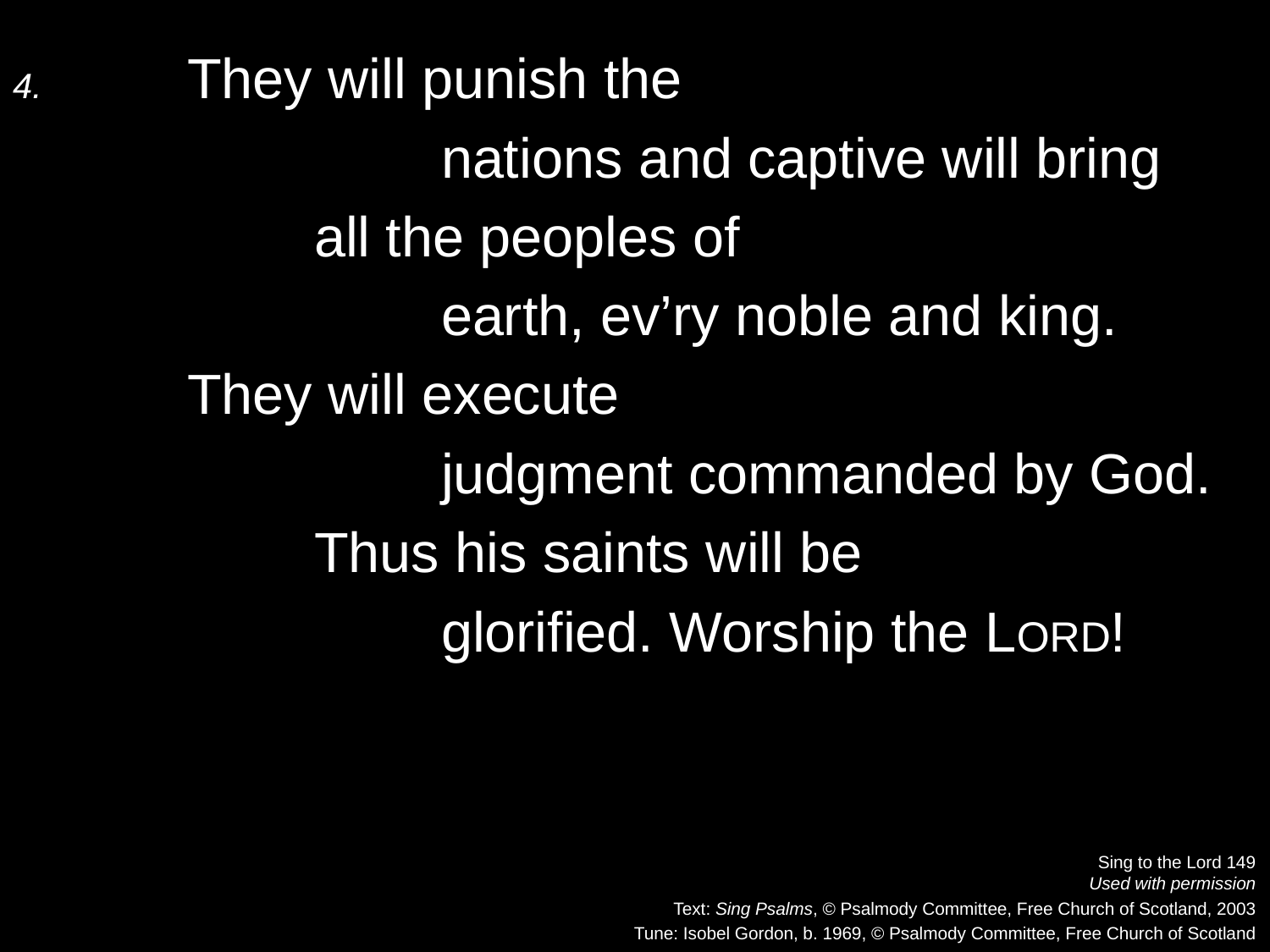

4.	They will punish the
			nations and captive will bring
		all the peoples of
			earth, ev’ry noble and king.
	They will execute
			judgment commanded by God.
		Thus his saints will be
			glorified. Worship the Lord!
Sing to the Lord 149
Used with permission
Text: Sing Psalms, © Psalmody Committee, Free Church of Scotland, 2003
Tune: Isobel Gordon, b. 1969, © Psalmody Committee, Free Church of Scotland